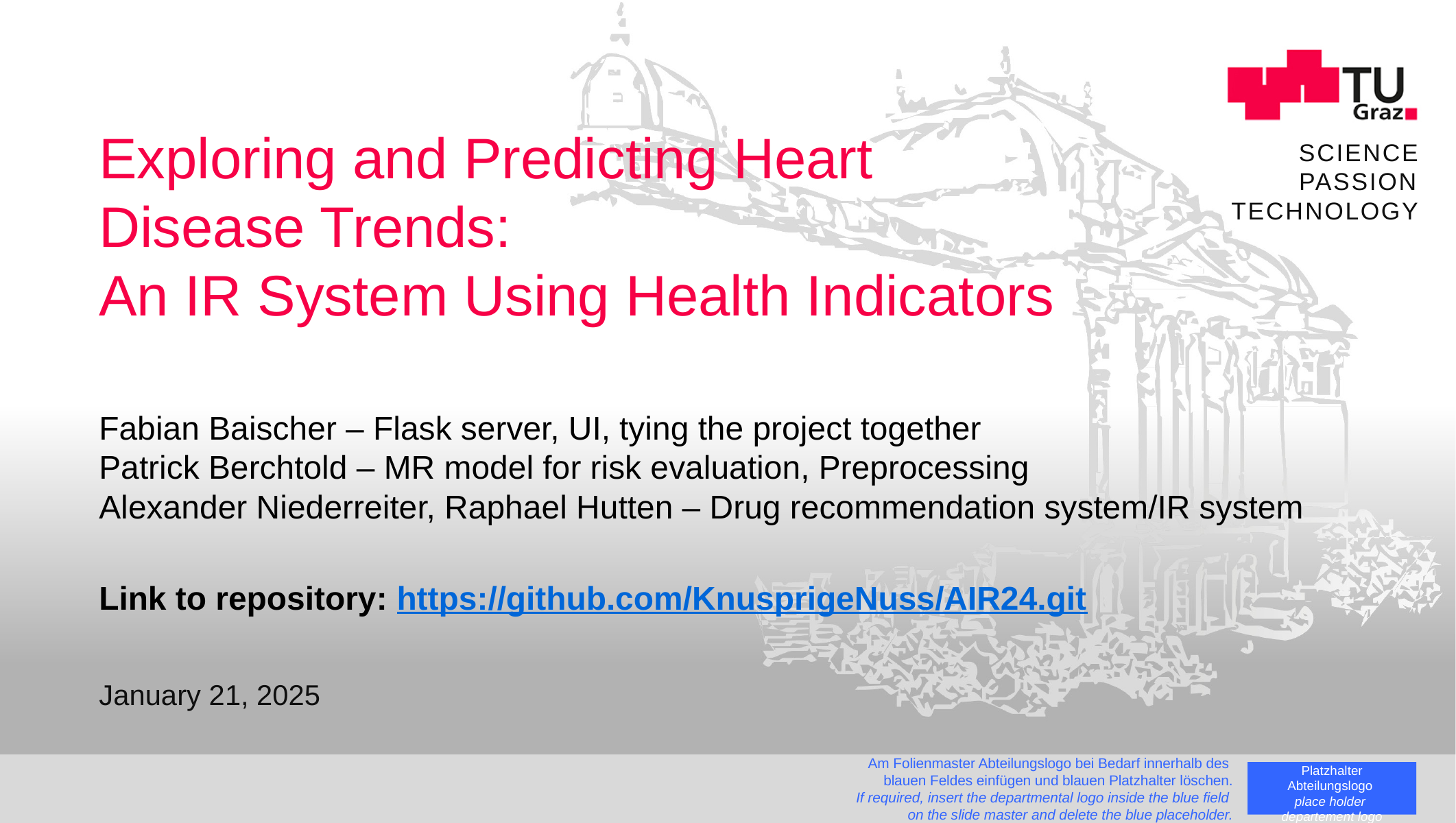

# Exploring and Predicting Heart Disease Trends: An IR System Using Health Indicators
Fabian Baischer – Flask server, UI, tying the project together
Patrick Berchtold – MR model for risk evaluation, Preprocessing
Alexander Niederreiter, Raphael Hutten – Drug recommendation system/IR system
Link to repository: https://github.com/KnusprigeNuss/AIR24.git
January 21, 2025